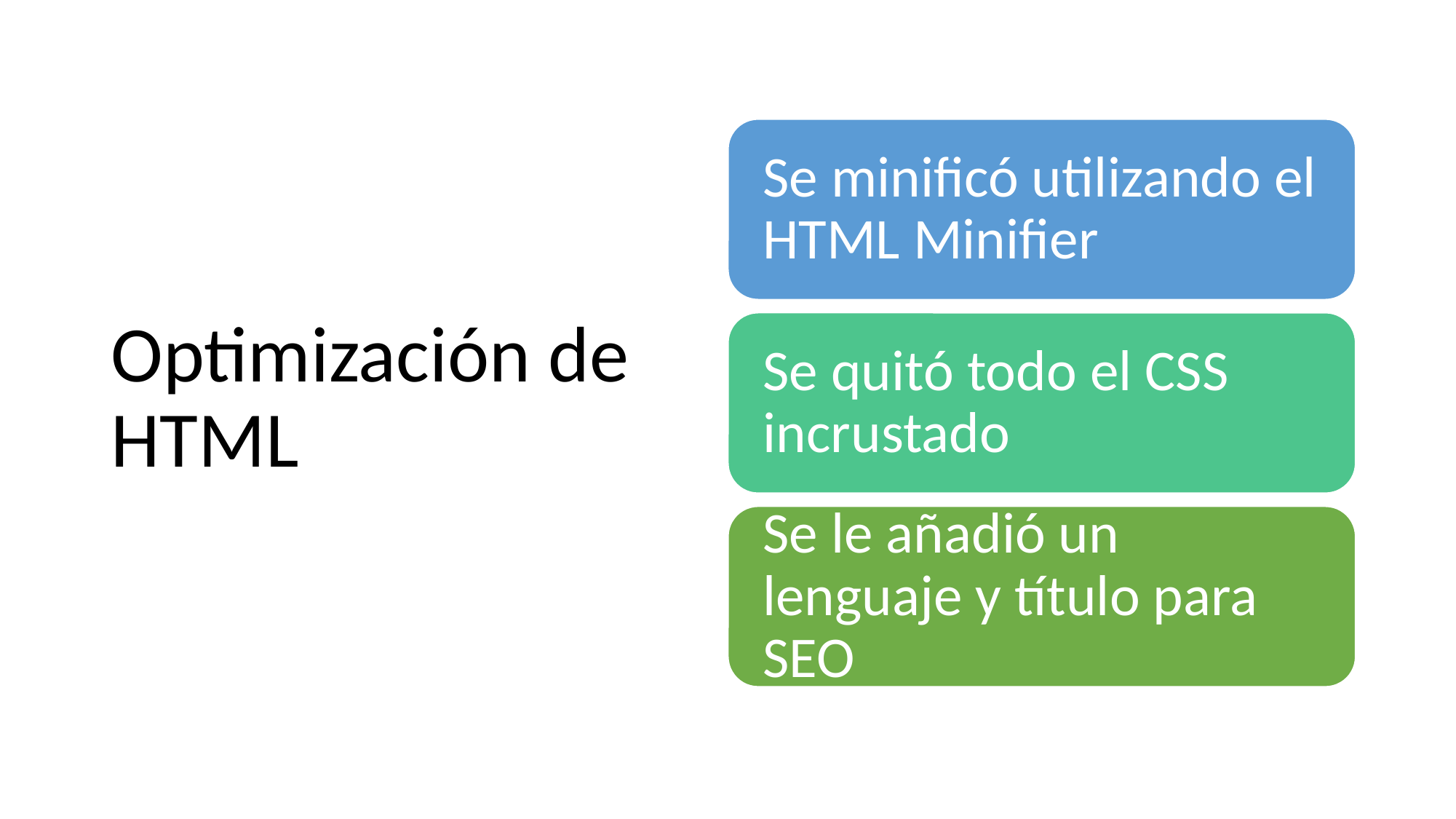

# Optimización de HTML
Se minificó utilizando el HTML Minifier
Se quitó todo el CSS incrustado
Se le añadió un lenguaje y título para SEO